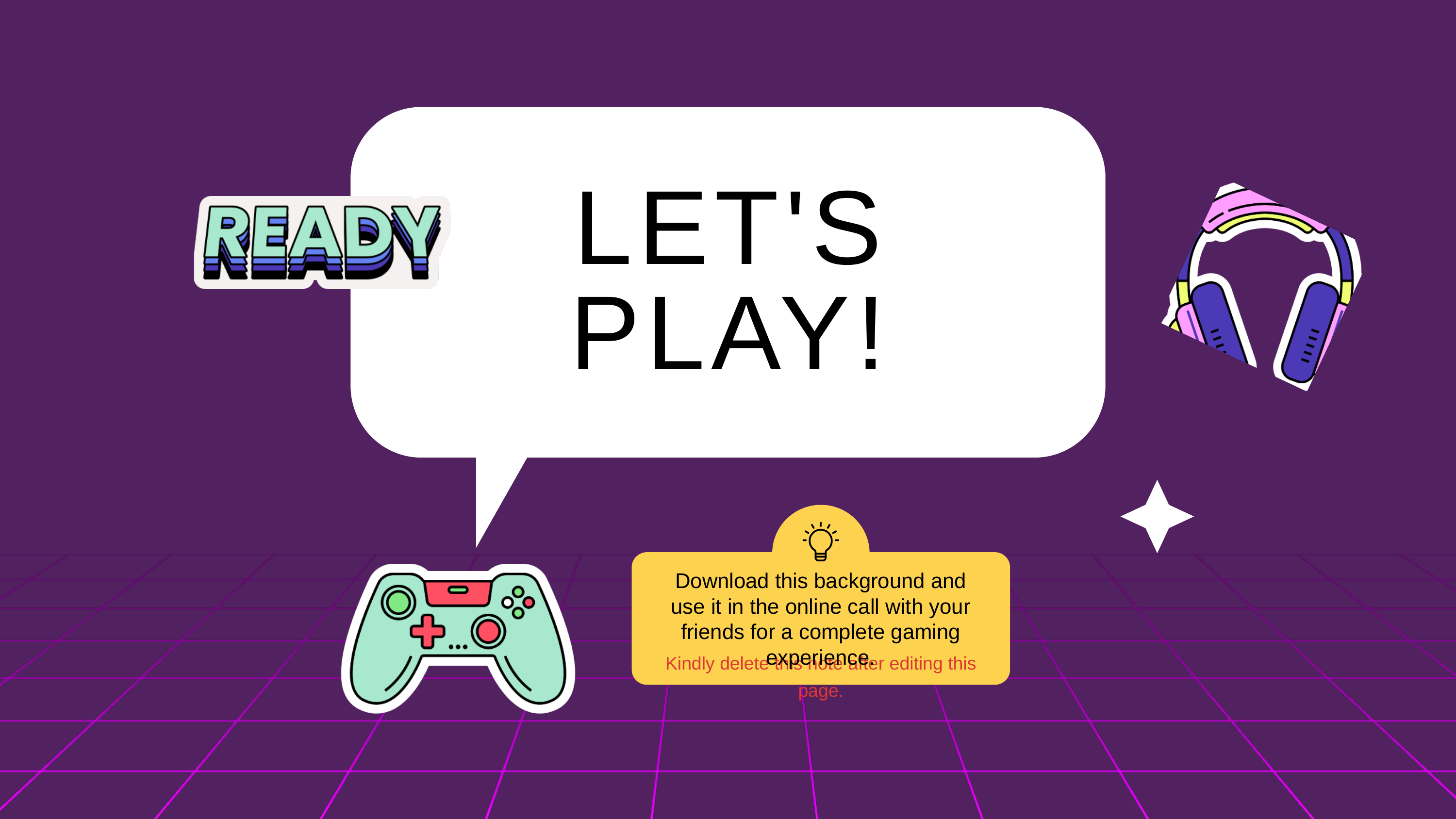

LET'S
PLAY!

Download this background and use it in the online call with your friends for a complete gaming experience.
Kindly delete this note after editing this page.